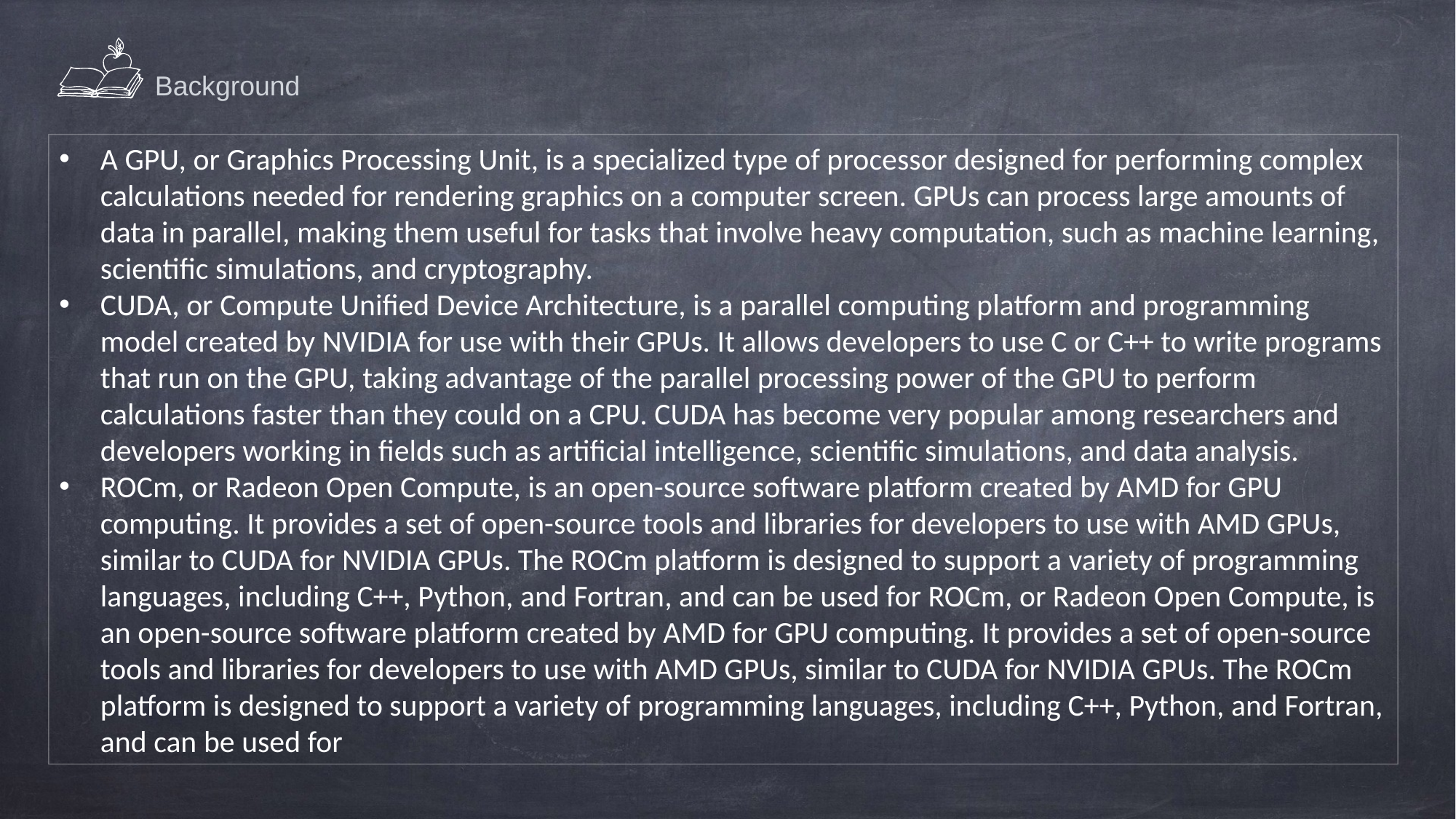

Background
A GPU, or Graphics Processing Unit, is a specialized type of processor designed for performing complex calculations needed for rendering graphics on a computer screen. GPUs can process large amounts of data in parallel, making them useful for tasks that involve heavy computation, such as machine learning, scientific simulations, and cryptography.
CUDA, or Compute Unified Device Architecture, is a parallel computing platform and programming model created by NVIDIA for use with their GPUs. It allows developers to use C or C++ to write programs that run on the GPU, taking advantage of the parallel processing power of the GPU to perform calculations faster than they could on a CPU. CUDA has become very popular among researchers and developers working in fields such as artificial intelligence, scientific simulations, and data analysis.
ROCm, or Radeon Open Compute, is an open-source software platform created by AMD for GPU computing. It provides a set of open-source tools and libraries for developers to use with AMD GPUs, similar to CUDA for NVIDIA GPUs. The ROCm platform is designed to support a variety of programming languages, including C++, Python, and Fortran, and can be used for ROCm, or Radeon Open Compute, is an open-source software platform created by AMD for GPU computing. It provides a set of open-source tools and libraries for developers to use with AMD GPUs, similar to CUDA for NVIDIA GPUs. The ROCm platform is designed to support a variety of programming languages, including C++, Python, and Fortran, and can be used for